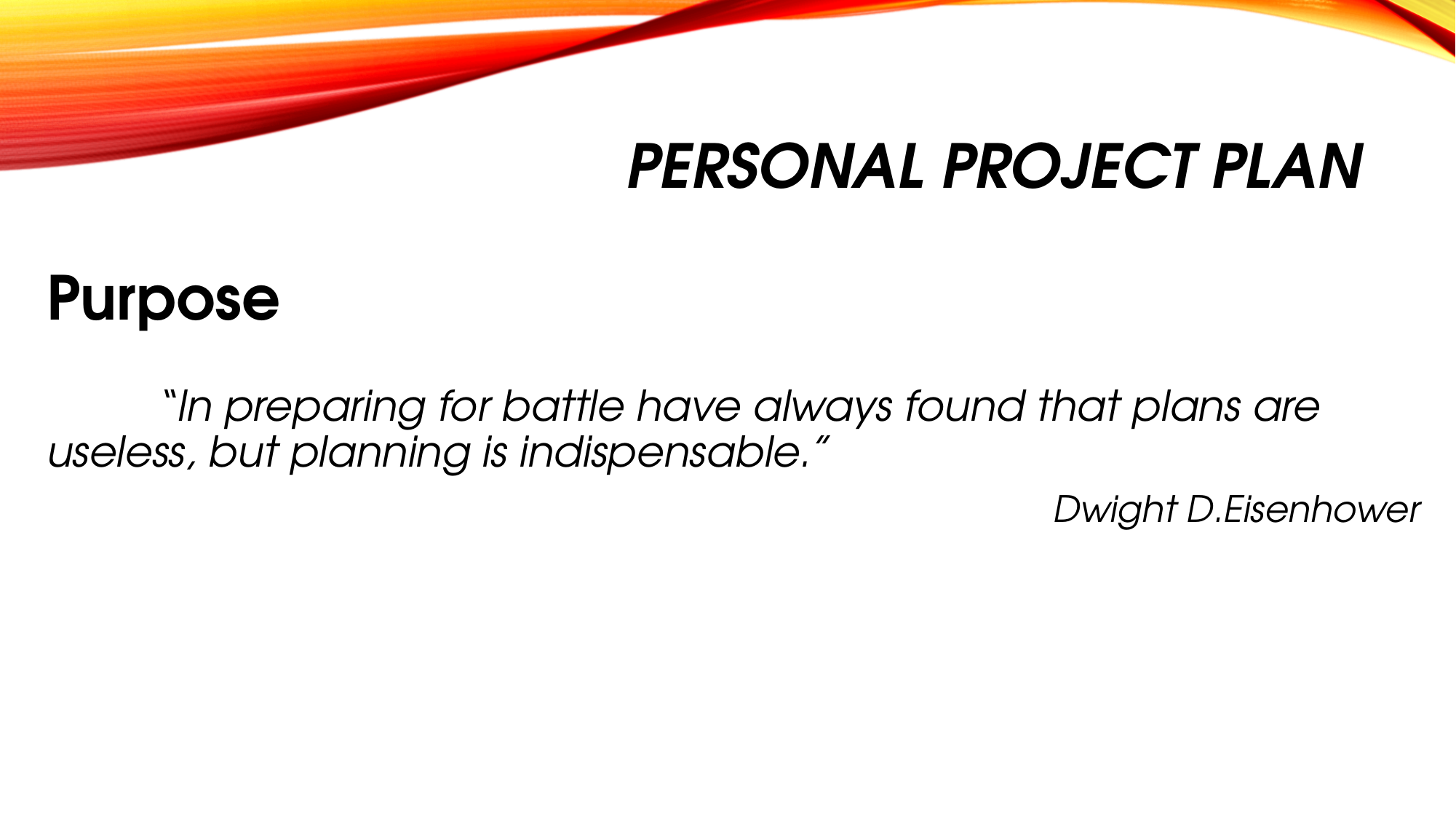

# Personal project plan
Purpose
	“In preparing for battle have always found that plans are useless, but planning is indispensable.”
Dwight D.Eisenhower